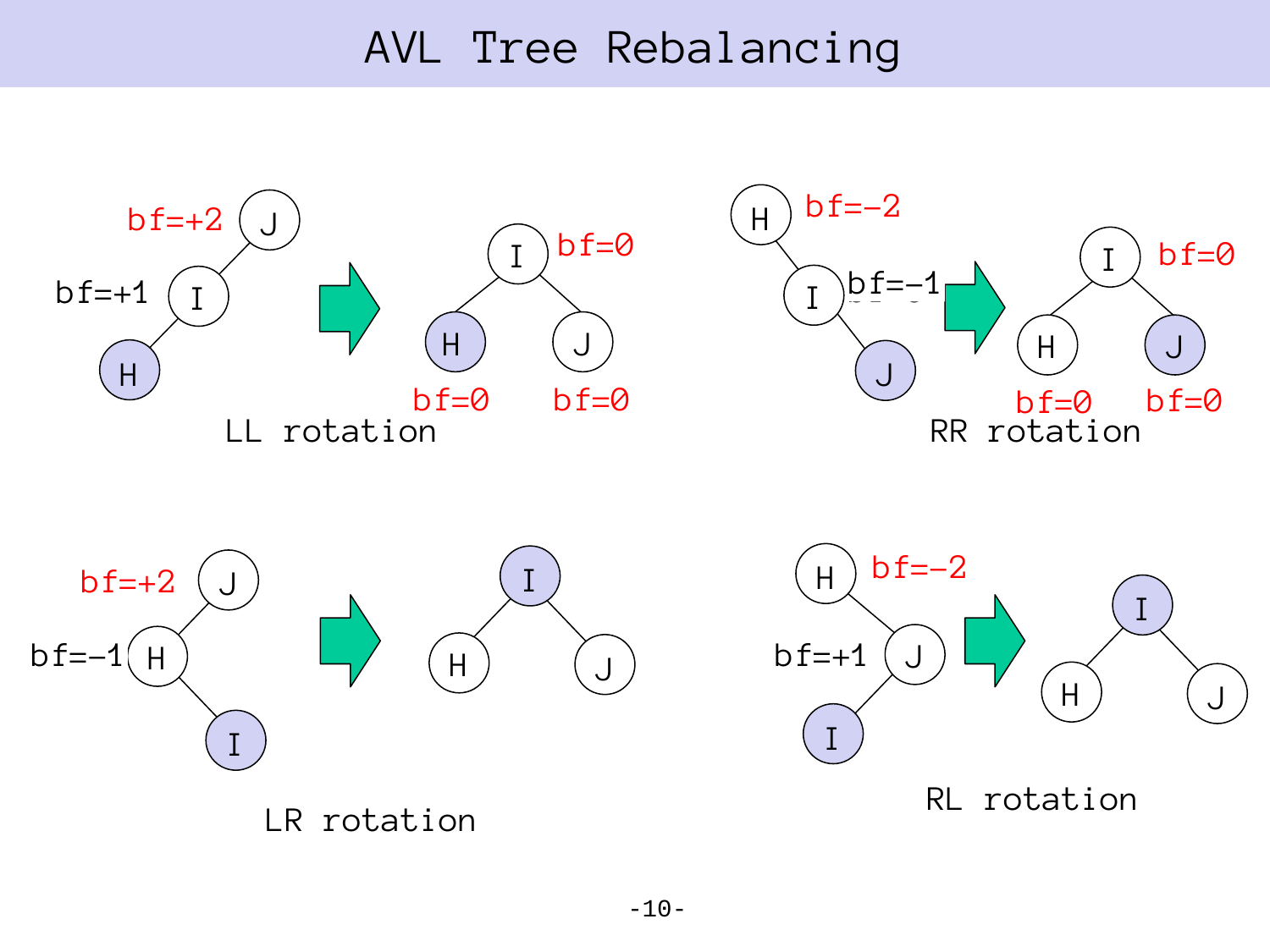

# AVL Tree Rebalancing
bf=-1
bf=-2

H
bf=+2
bf=+1

J
bf=0

bf=0
I

I
bf=-1
bf=0
bf=+1

bf=0

I
I

H
J

H
J

H
J
bf=0
bf=0
bf=0
bf=0
LL rotation
RR rotation
bf=-2
bf=-1

H

I
bf=+1
bf=+2
J

I

bf=+1

bf=0

J
H
bf=0
bf=-1

H
J

H
J

I

I
RL rotation
LR rotation
-10-